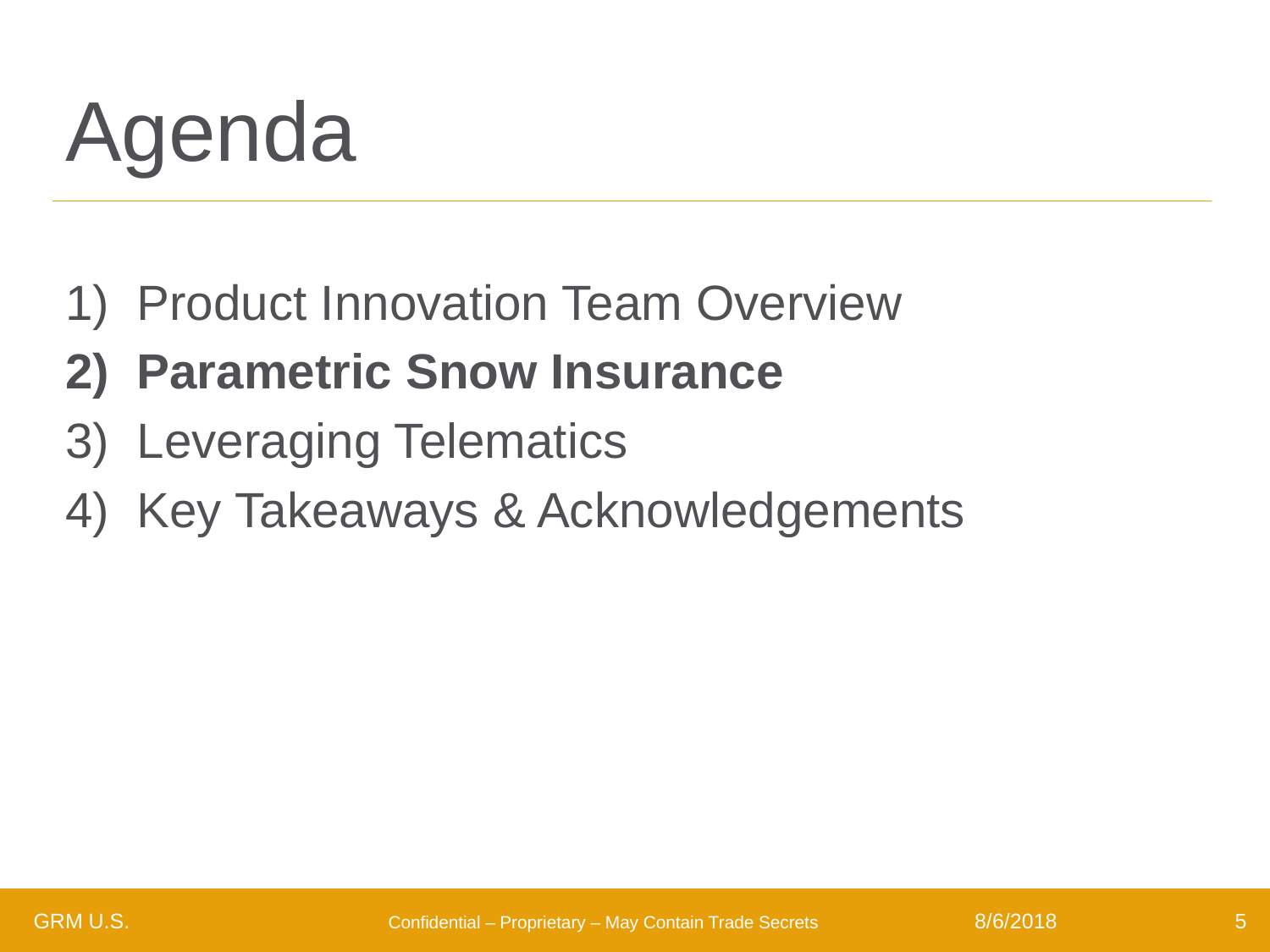

Product Innovation Team Overview
Parametric Snow Insurance
Leveraging Telematics
Key Takeaways & Acknowledgements

8/6/2018
5